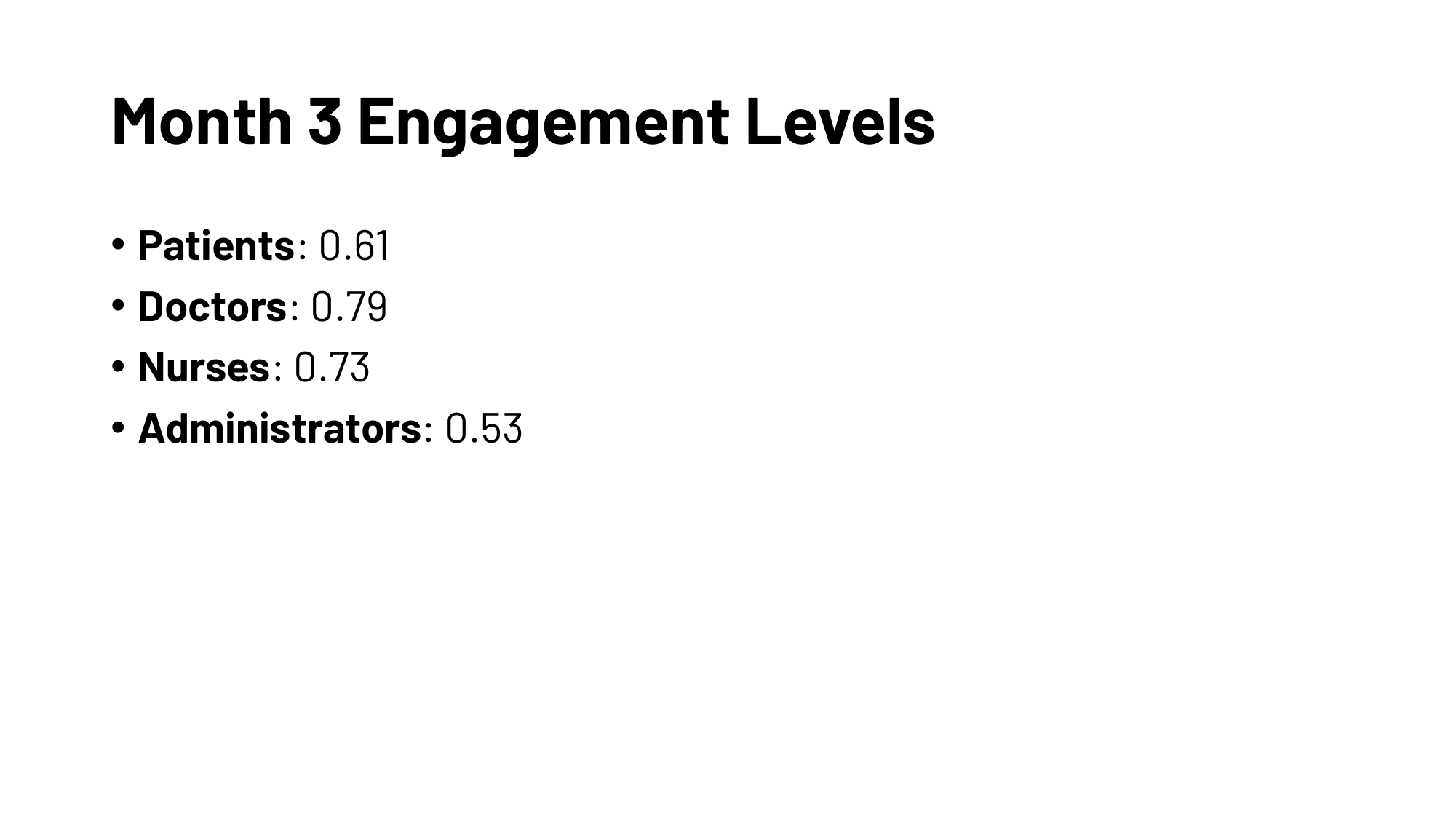

# Month 3 Engagement Levels
Patients: 0.61
Doctors: 0.79
Nurses: 0.73
Administrators: 0.53